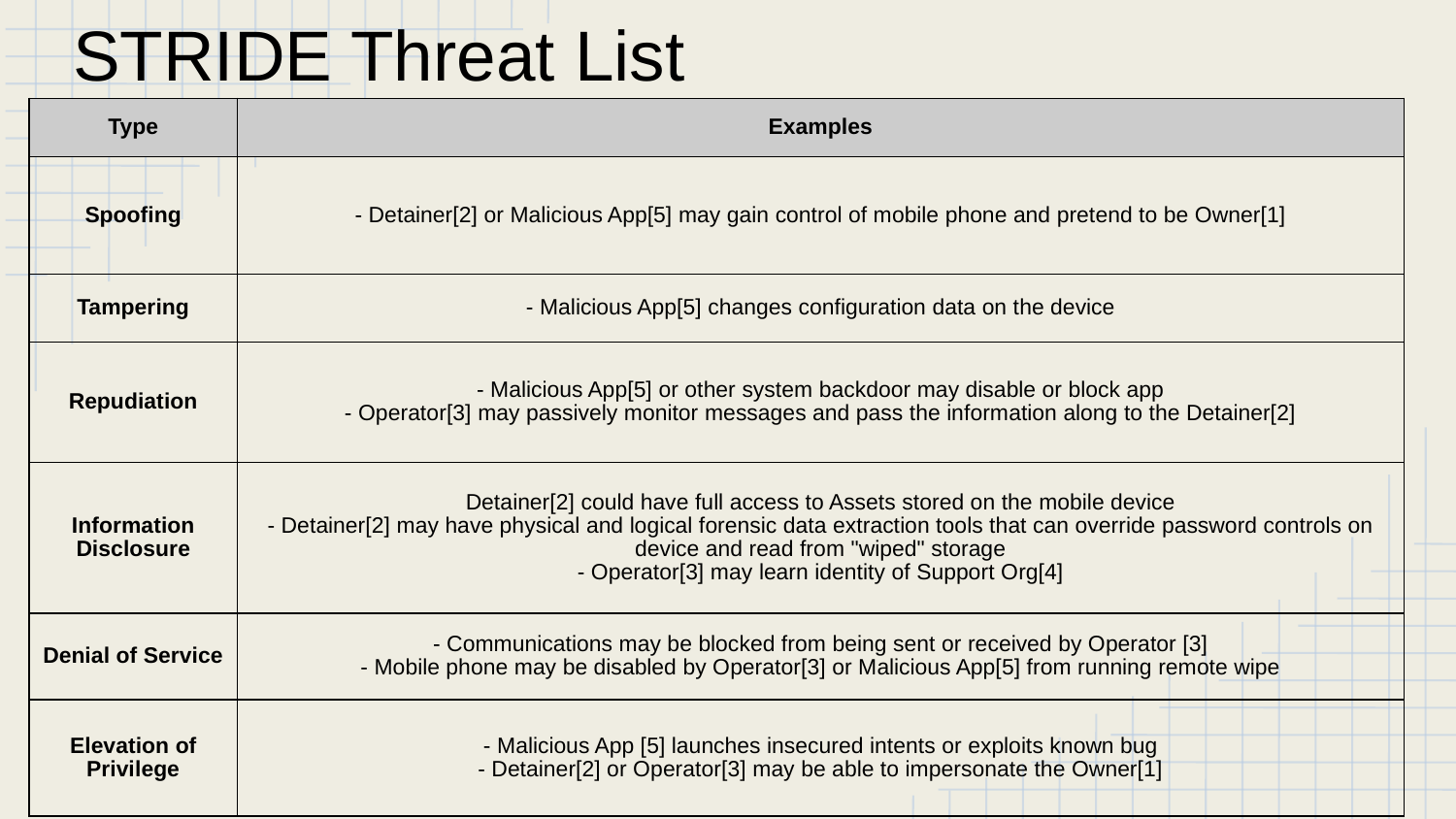

STRIDE Threat List
| Type | Examples |
| --- | --- |
| Spoofing | - Detainer[2] or Malicious App[5] may gain control of mobile phone and pretend to be Owner[1] |
| Tampering | - Malicious App[5] changes configuration data on the device |
| Repudiation | - Malicious App[5] or other system backdoor may disable or block app - Operator[3] may passively monitor messages and pass the information along to the Detainer[2] |
| Information Disclosure | Detainer[2] could have full access to Assets stored on the mobile device - Detainer[2] may have physical and logical forensic data extraction tools that can override password controls on device and read from "wiped" storage - Operator[3] may learn identity of Support Org[4] |
| Denial of Service | - Communications may be blocked from being sent or received by Operator [3] - Mobile phone may be disabled by Operator[3] or Malicious App[5] from running remote wipe |
| Elevation of Privilege | - Malicious App [5] launches insecured intents or exploits known bug - Detainer[2] or Operator[3] may be able to impersonate the Owner[1] |